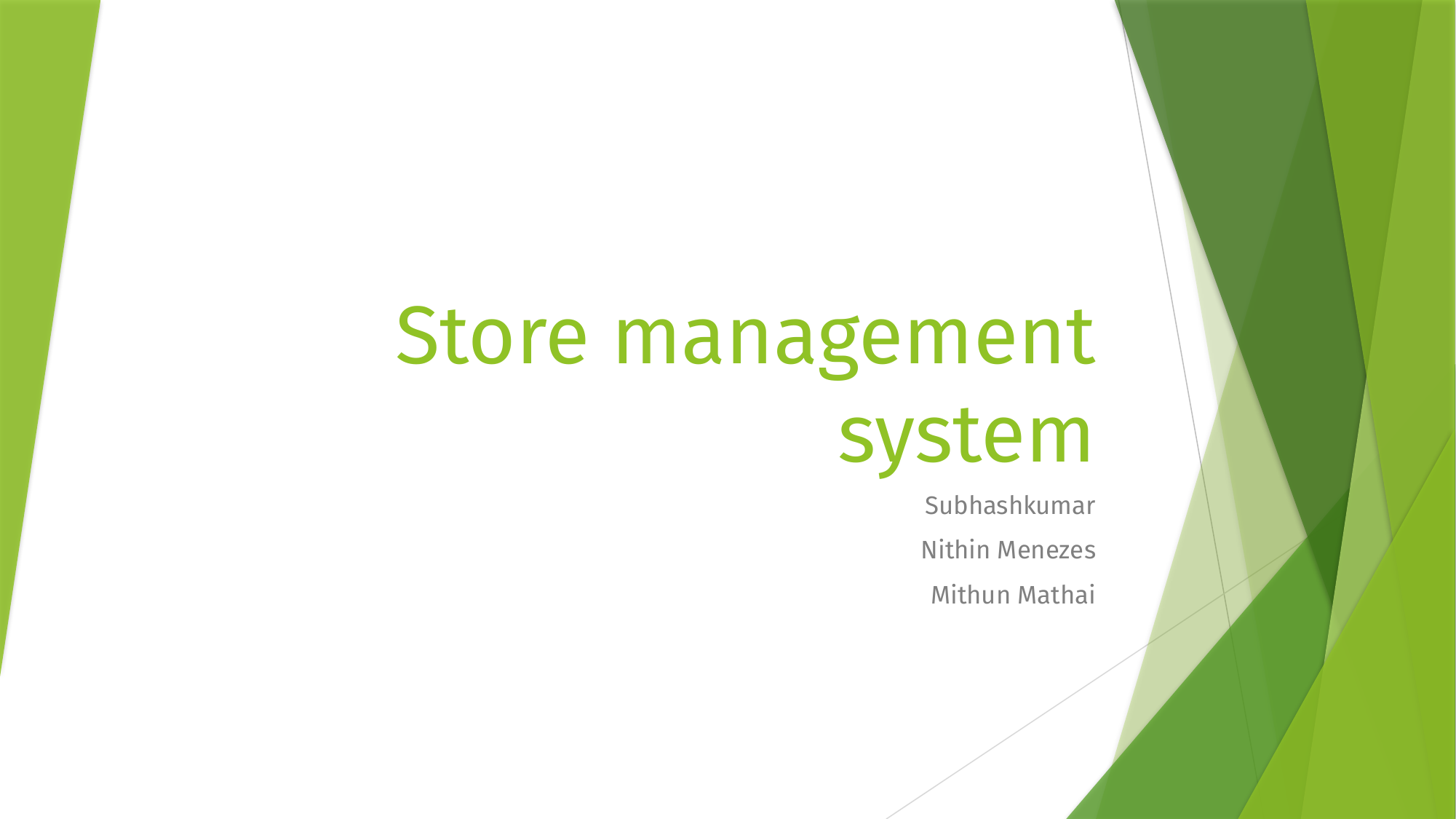

# Store management system
Subhashkumar
Nithin Menezes
Mithun Mathai